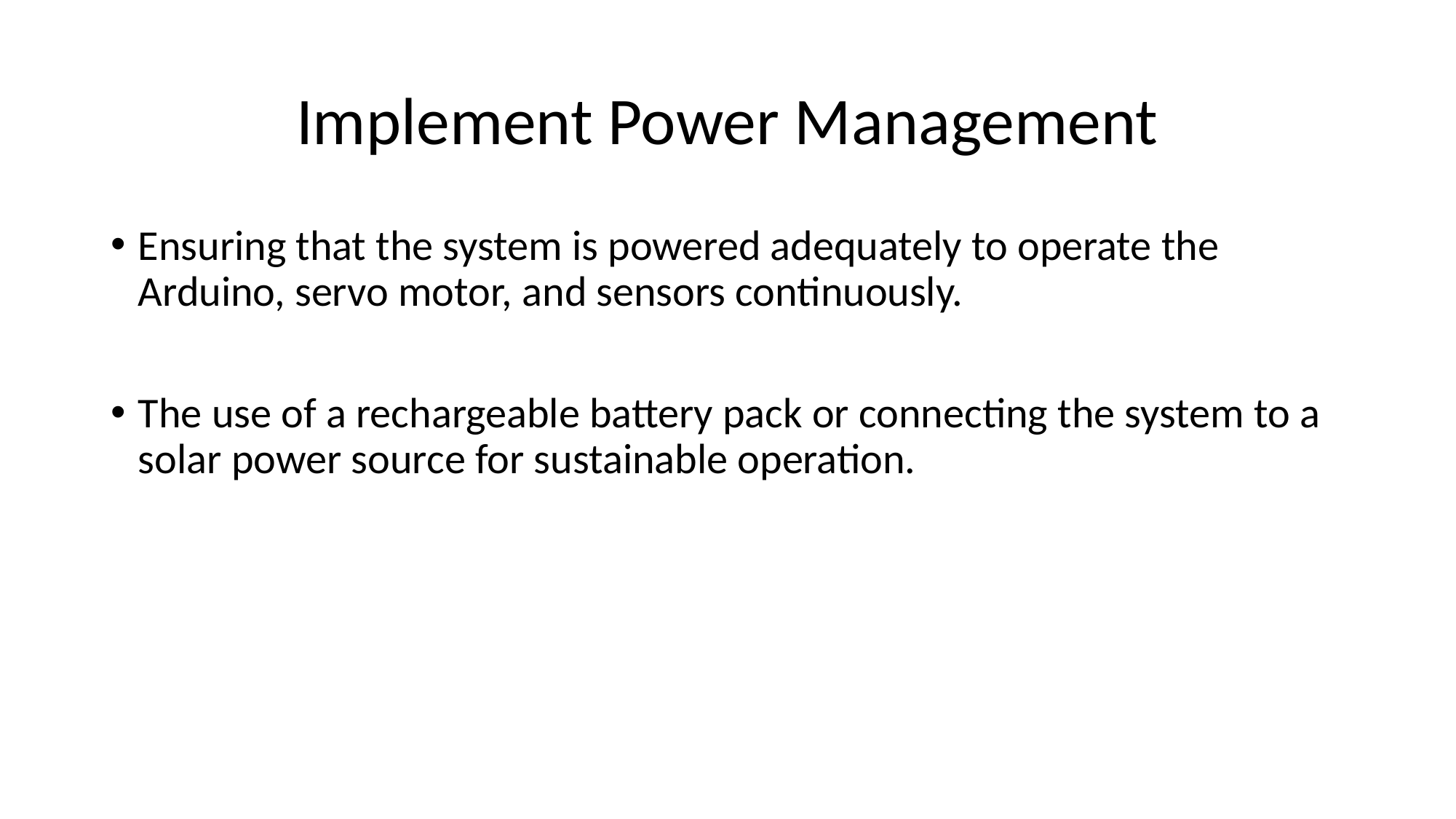

# Implement Power Management
Ensuring that the system is powered adequately to operate the Arduino, servo motor, and sensors continuously.

The use of a rechargeable battery pack or connecting the system to a solar power source for sustainable operation.